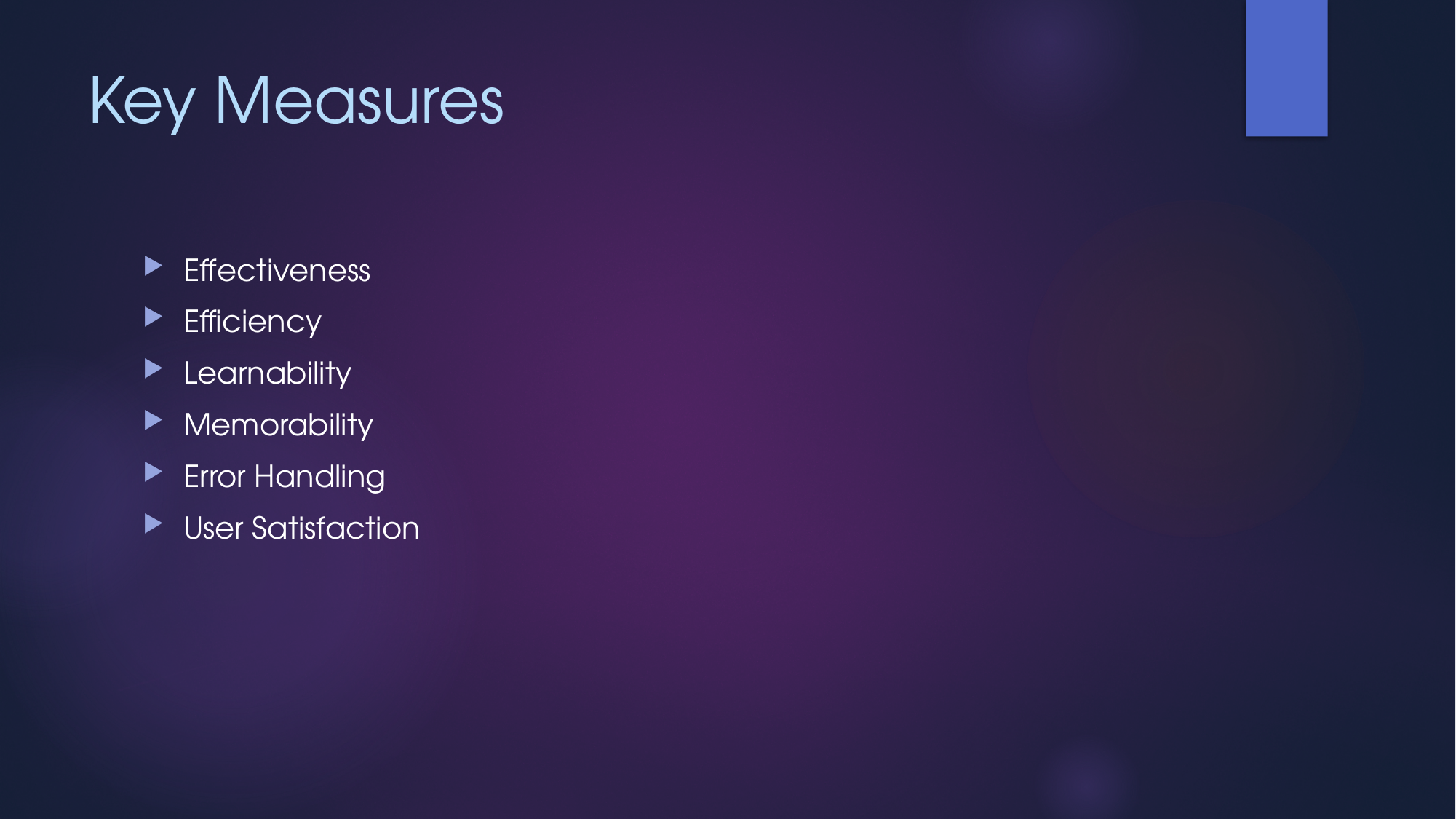

# Key Measures
Effectiveness
Efficiency
Learnability
Memorability
Error Handling
User Satisfaction